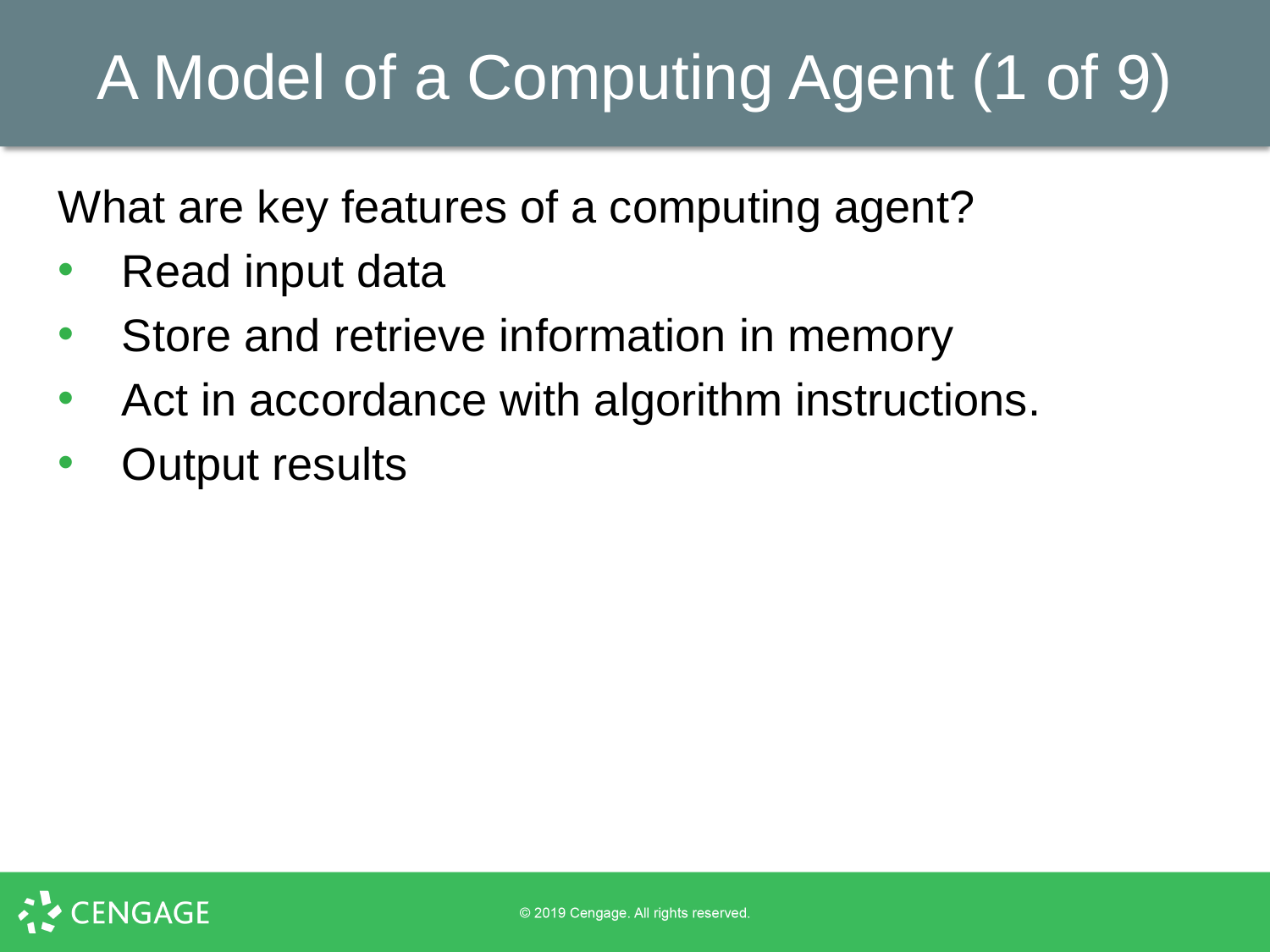

# A Model of a Computing Agent (1 of 9)
What are key features of a computing agent?
Read input data
Store and retrieve information in memory
Act in accordance with algorithm instructions.
Output results